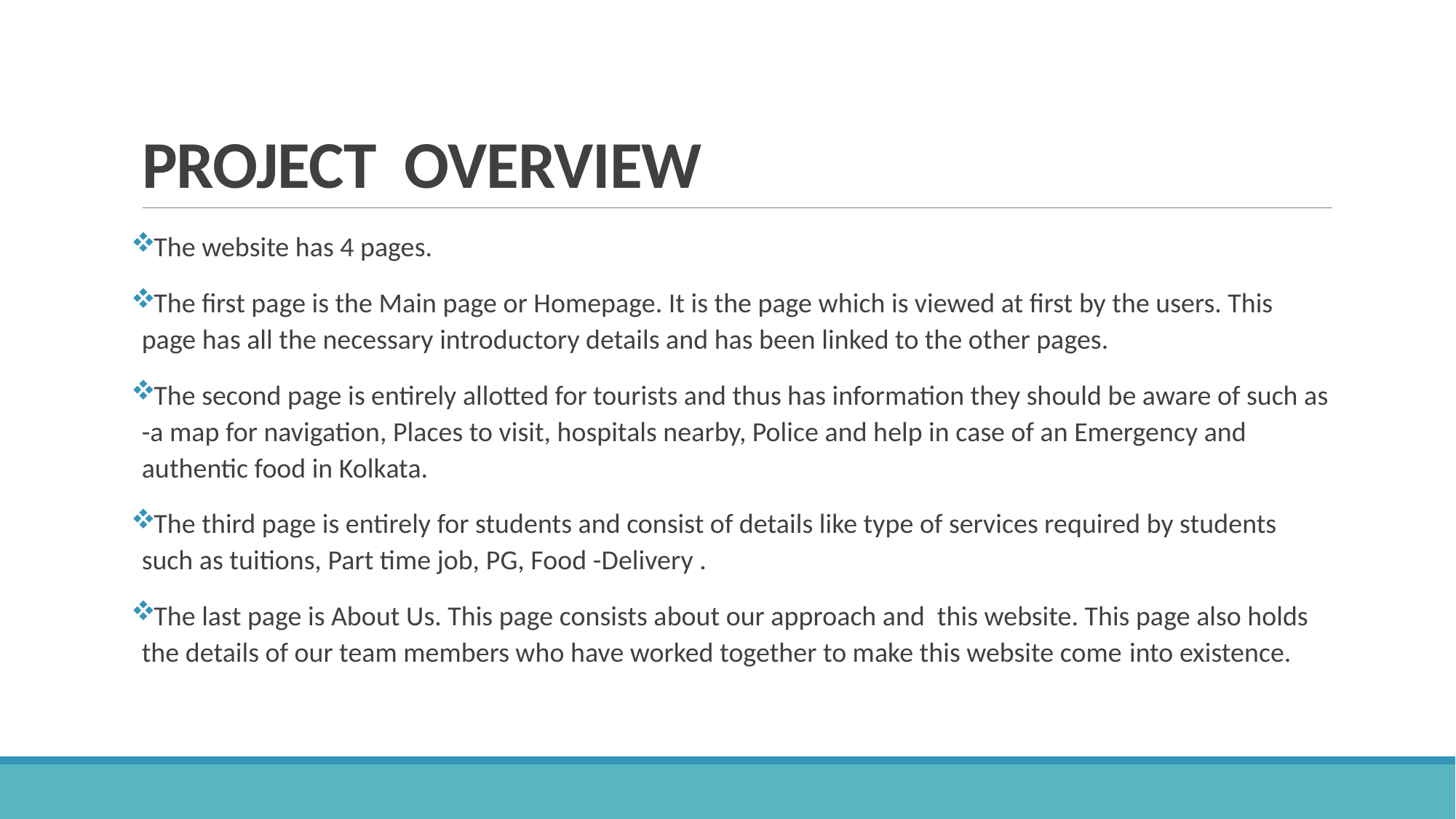

# PROJECT  OVERVIEW
The website has 4 pages.
The first page is the Main page or Homepage. It is the page which is viewed at first by the users. This page has all the necessary introductory details and has been linked to the other pages.
The second page is entirely allotted for tourists and thus has information they should be aware of such as -a map for navigation, Places to visit, hospitals nearby, Police and help in case of an Emergency and authentic food in Kolkata.
The third page is entirely for students and consist of details like type of services required by students such as tuitions, Part time job, PG, Food -Delivery .
The last page is About Us. This page consists about our approach and  this website. This page also holds the details of our team members who have worked together to make this website come into existence.